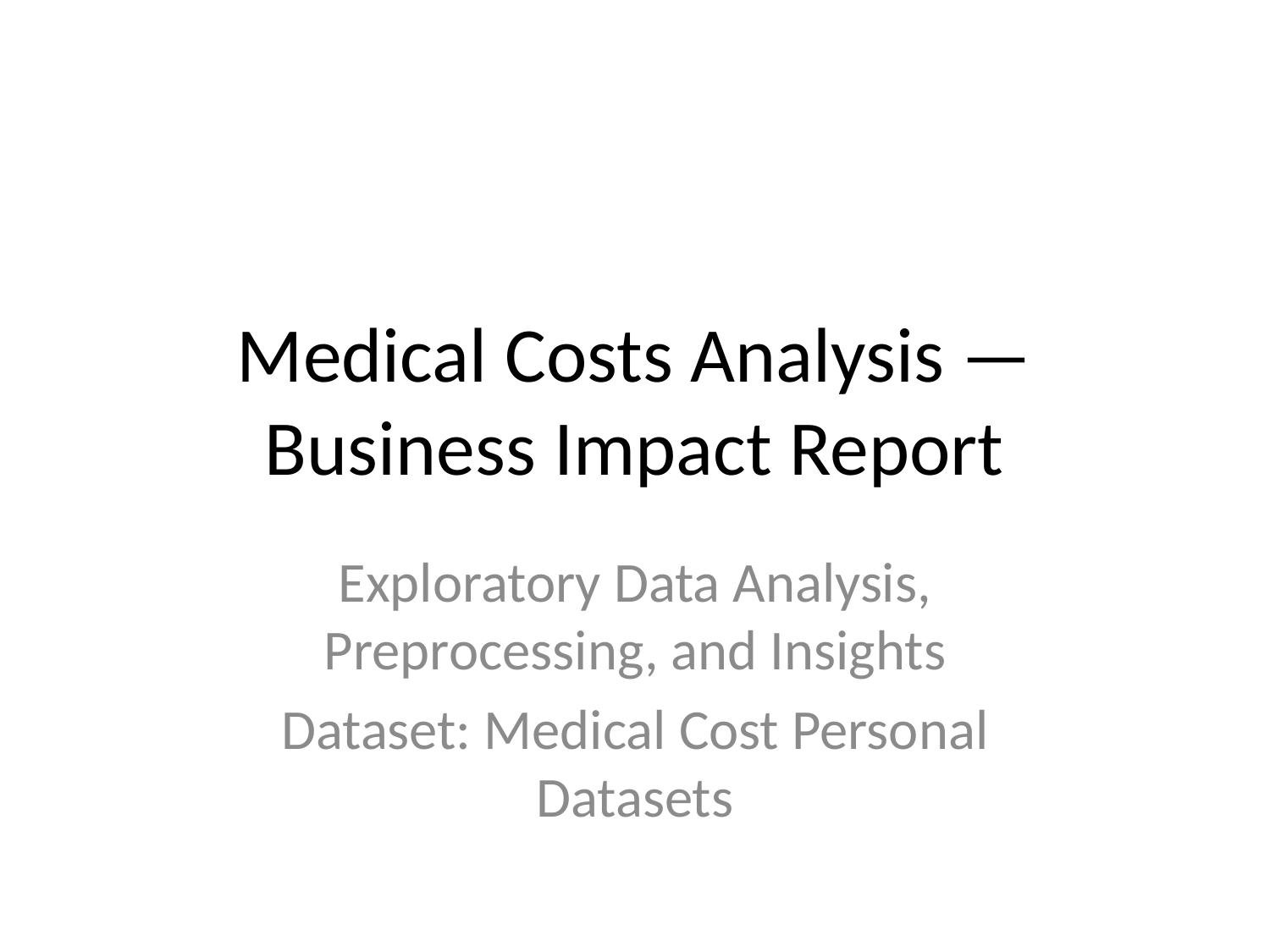

# Medical Costs Analysis — Business Impact Report
Exploratory Data Analysis, Preprocessing, and Insights
Dataset: Medical Cost Personal Datasets